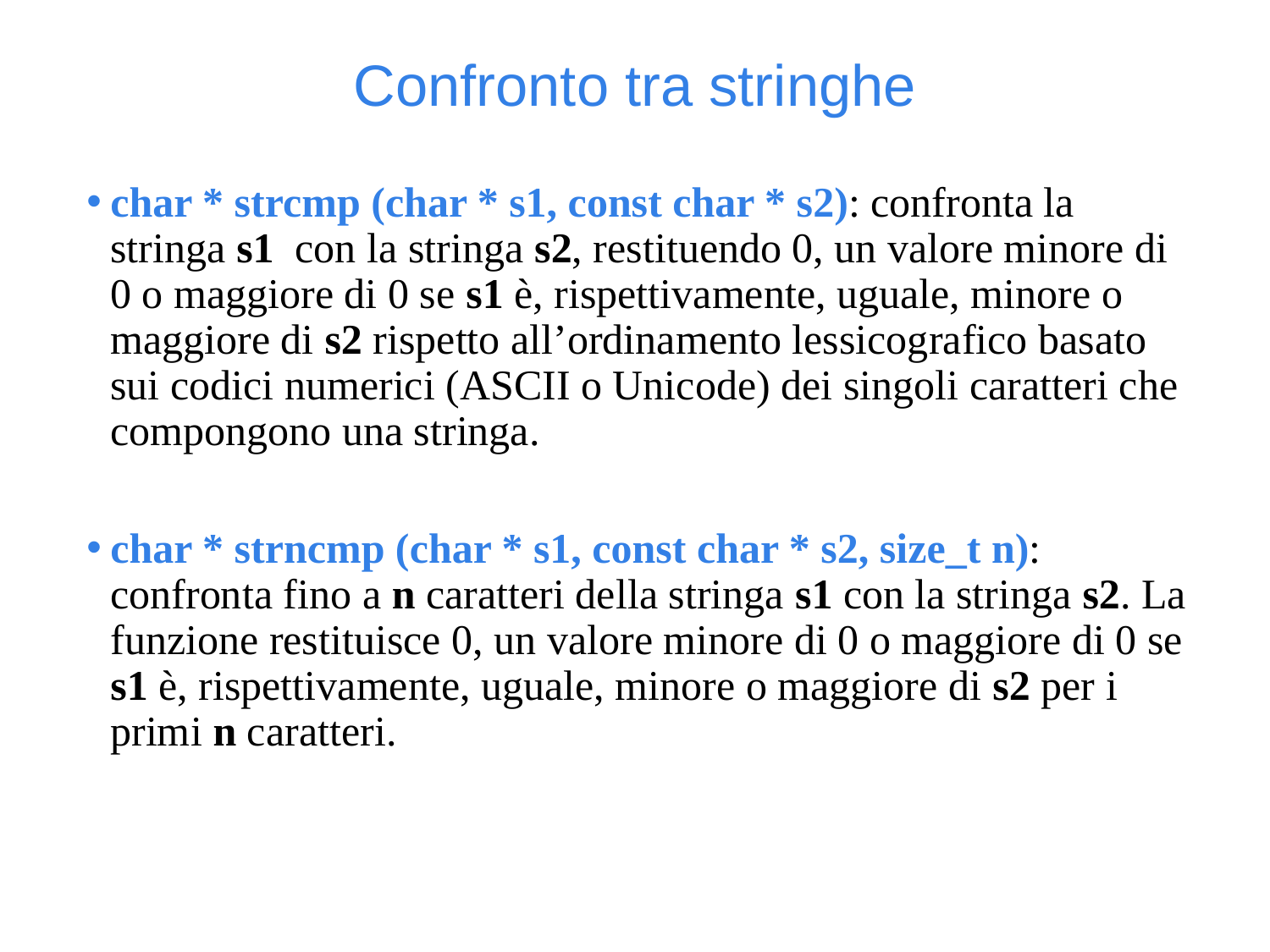

Confronto tra stringhe

char * strcmp (char * s1, const char * s2): confronta la stringa s1  con la stringa s2, restituendo 0, un valore minore di 0 o maggiore di 0 se s1 è, rispettivamente, uguale, minore o maggiore di s2 rispetto all’ordinamento lessicografico basato sui codici numerici (ASCII o Unicode) dei singoli caratteri che compongono una stringa.

char * strncmp (char * s1, const char * s2, size_t n): confronta fino a n caratteri della stringa s1 con la stringa s2. La funzione restituisce 0, un valore minore di 0 o maggiore di 0 se s1 è, rispettivamente, uguale, minore o maggiore di s2 per i primi n caratteri.